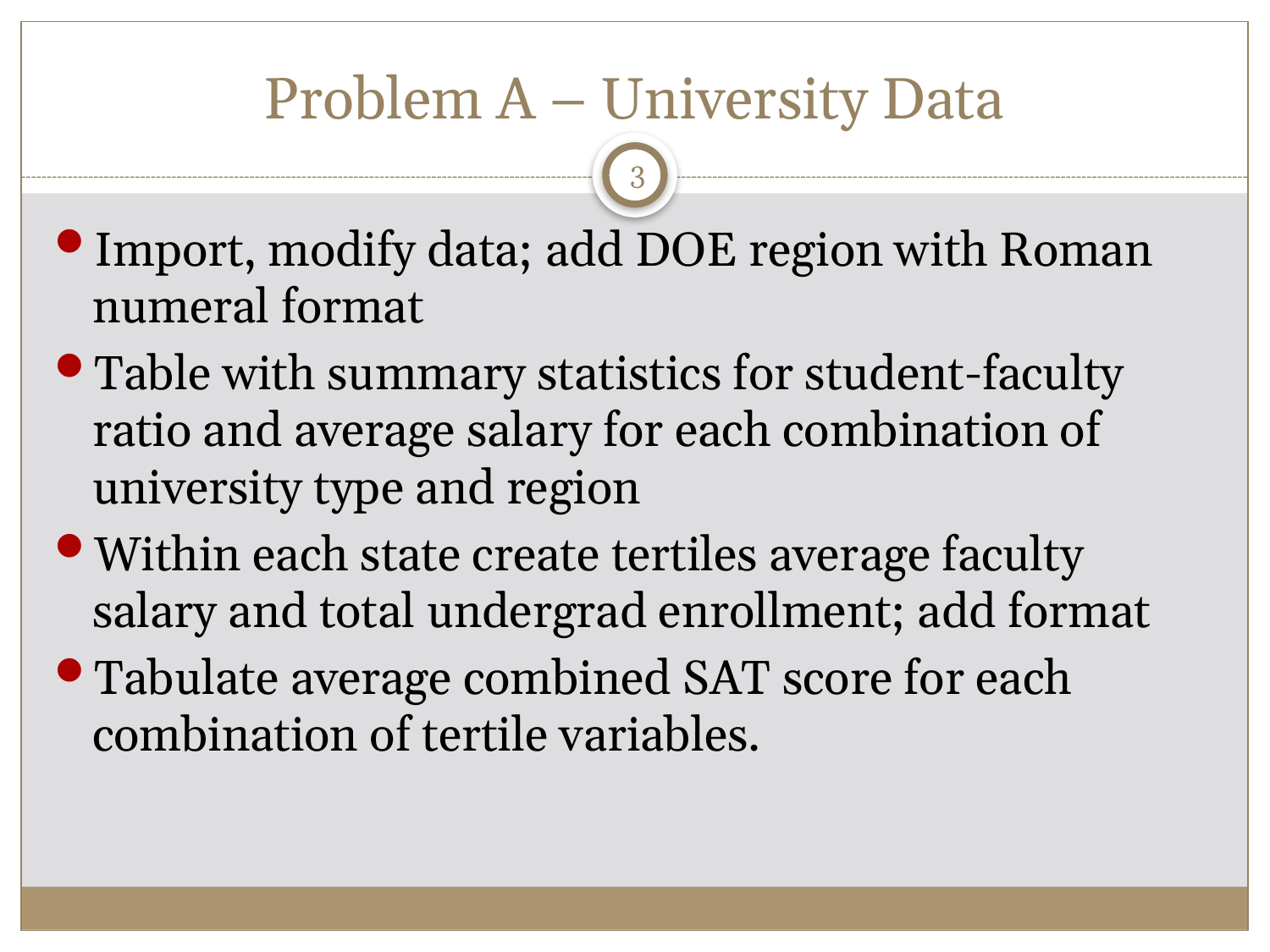

# Problem A – University Data
3
Import, modify data; add DOE region with Roman numeral format
Table with summary statistics for student-faculty ratio and average salary for each combination of university type and region
Within each state create tertiles average faculty salary and total undergrad enrollment; add format
Tabulate average combined SAT score for each combination of tertile variables.